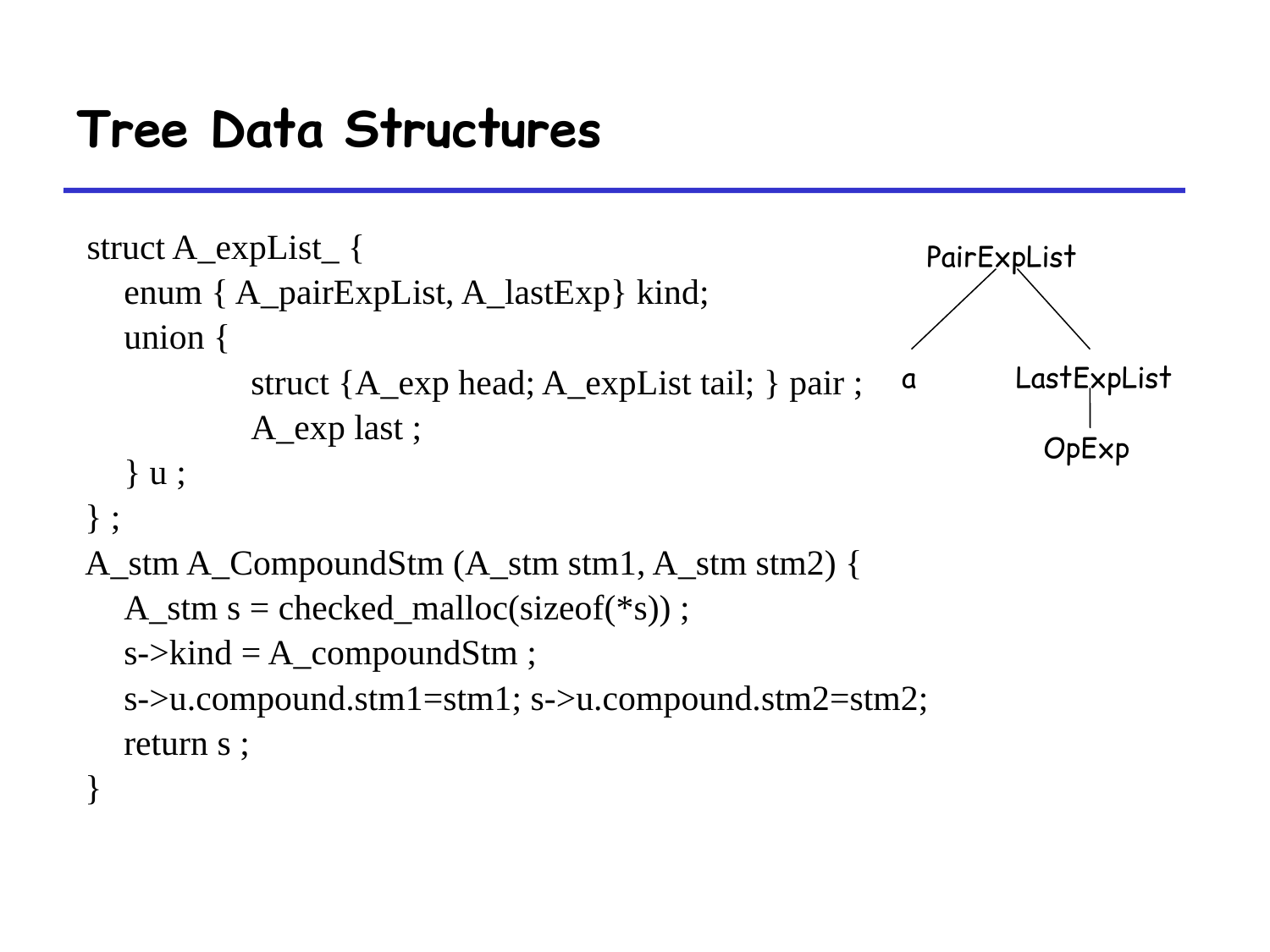

# Tree Data Structures
 struct A_expList_ {
 	enum { A_pairExpList, A_lastExp} kind;
	union {
		struct {A_exp head; A_expList tail; } pair ;
		A_exp last ;
	} u ;
 } ;
 A_stm A_CompoundStm (A_stm stm1, A_stm stm2) {
	A_stm s = checked_malloc(sizeof(*s)) ;
	s->kind = A_compoundStm ;
	s->u.compound.stm1=stm1; s->u.compound.stm2=stm2;
	return s ;
 }
PairExpList

a
LastExpList

OpExp
36